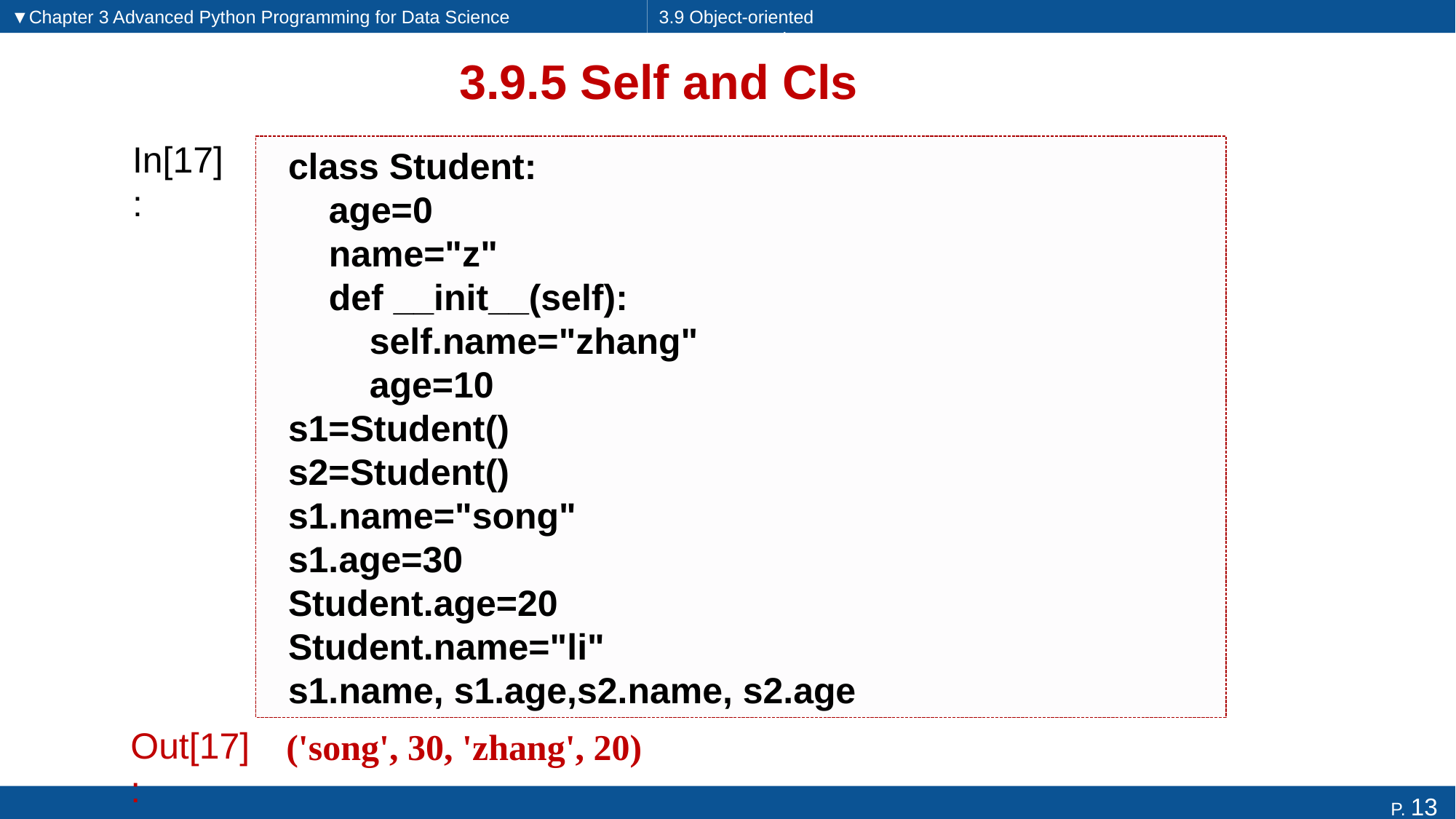

▼Chapter 3 Advanced Python Programming for Data Science
3.9 Object-oriented programming
# 3.9.5 Self and Cls
In[17]:
class Student:
    age=0
    name="z"
    def __init__(self):
        self.name="zhang"
        age=10
s1=Student()
s2=Student()
s1.name="song"
s1.age=30
Student.age=20
Student.name="li"
s1.name, s1.age,s2.name, s2.age

('song', 30, 'zhang', 20)
Out[17]: